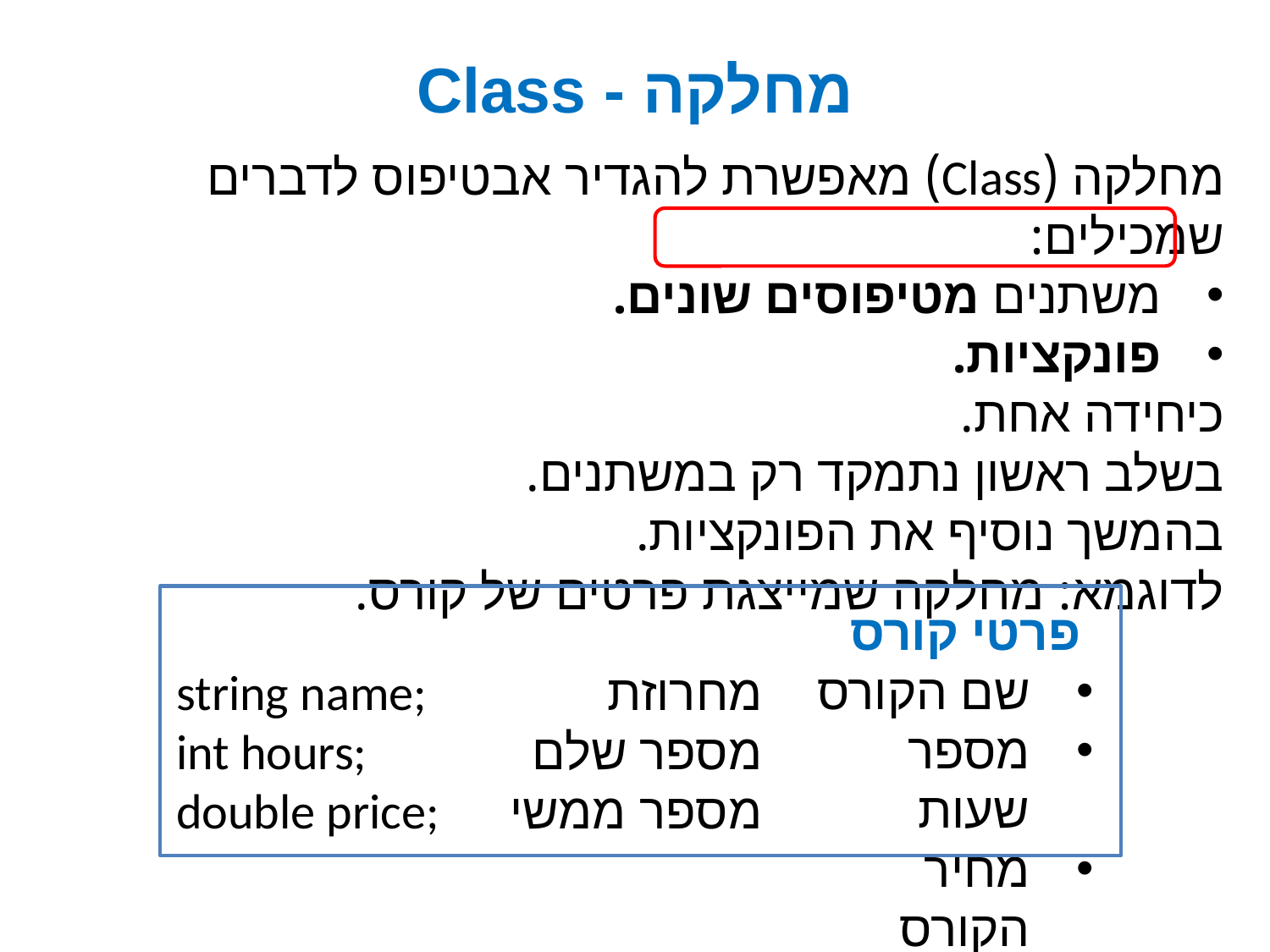

# מחלקה - Class
מחלקה (Class) מאפשרת להגדיר אבטיפוס לדברים שמכילים:
משתנים מטיפוסים שונים.
פונקציות.
כיחידה אחת.
בשלב ראשון נתמקד רק במשתנים.
בהמשך נוסיף את הפונקציות.
לדוגמא: מחלקה שמייצגת פרטים של קורס.

 פרטי קורס
שם הקורס
מספר שעות
מחיר הקורס
מחרוזת
מספר שלם
מספר ממשי
string name;
int hours;
double price;